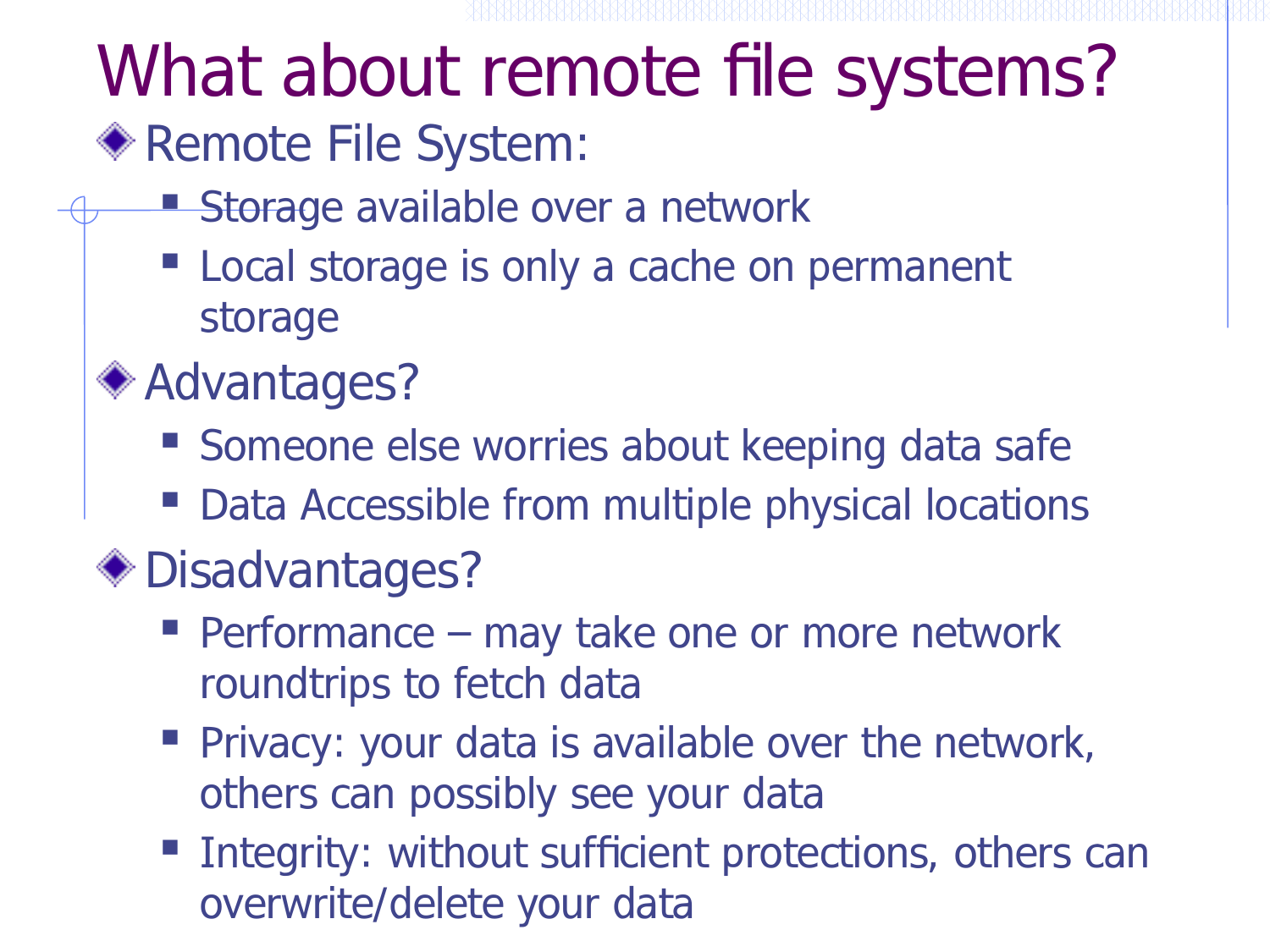

# What about remote file systems?
Remote File System:
Storage available over a network
Local storage is only a cache on permanent storage
Advantages?
Someone else worries about keeping data safe
Data Accessible from multiple physical locations
Disadvantages?
Performance – may take one or more network roundtrips to fetch data
Privacy: your data is available over the network, others can possibly see your data
Integrity: without sufficient protections, others can overwrite/delete your data